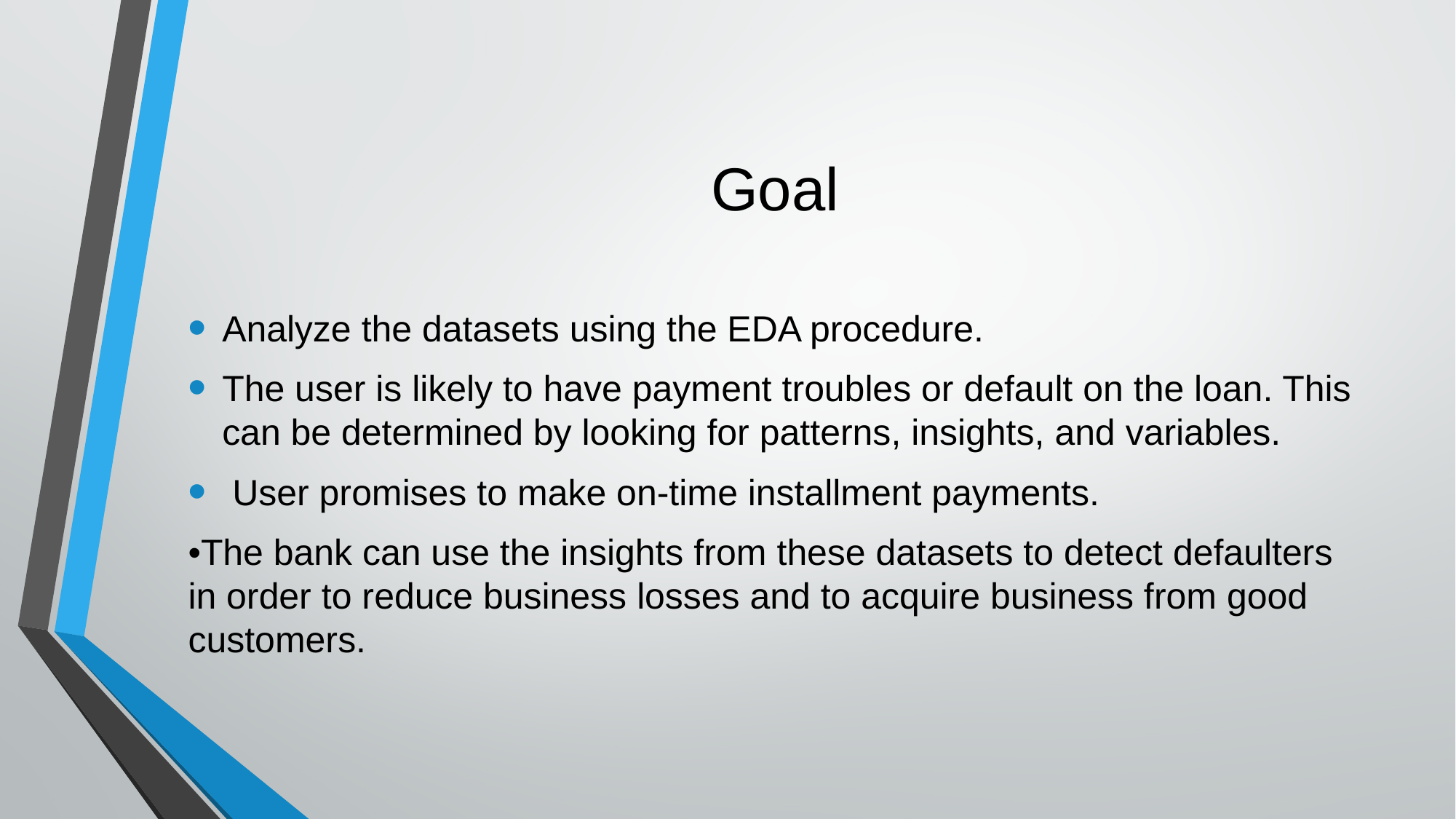

# Goal

Analyze the datasets using the EDA procedure.
The user is likely to have payment troubles or default on the loan. This can be determined by looking for patterns, insights, and variables.
 User promises to make on-time installment payments.
•The bank can use the insights from these datasets to detect defaulters in order to reduce business losses and to acquire business from good customers.